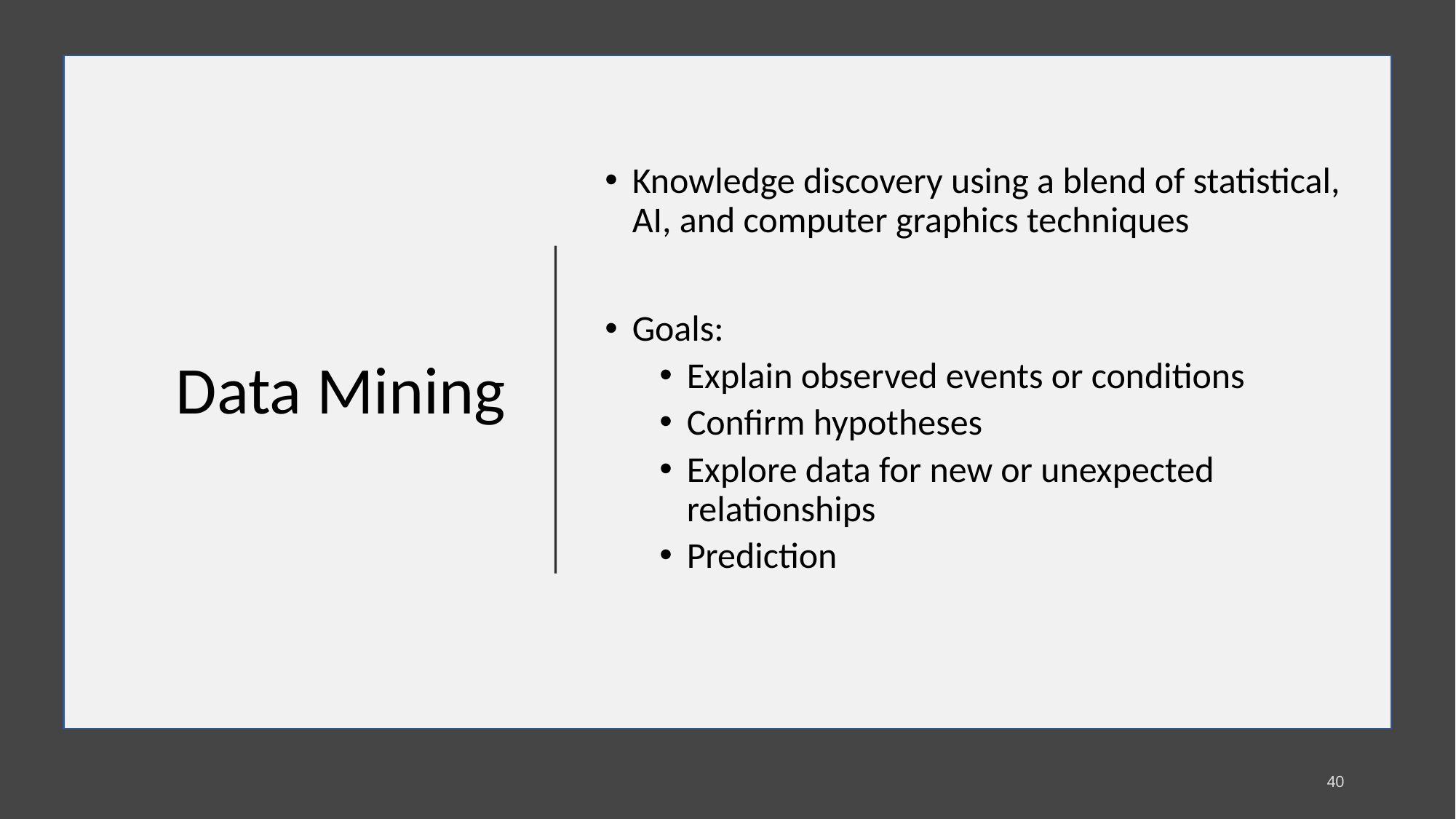

# Data Mining
Knowledge discovery using a blend of statistical, AI, and computer graphics techniques

Goals:
Explain observed events or conditions
Confirm hypotheses
Explore data for new or unexpected relationships
Prediction

40